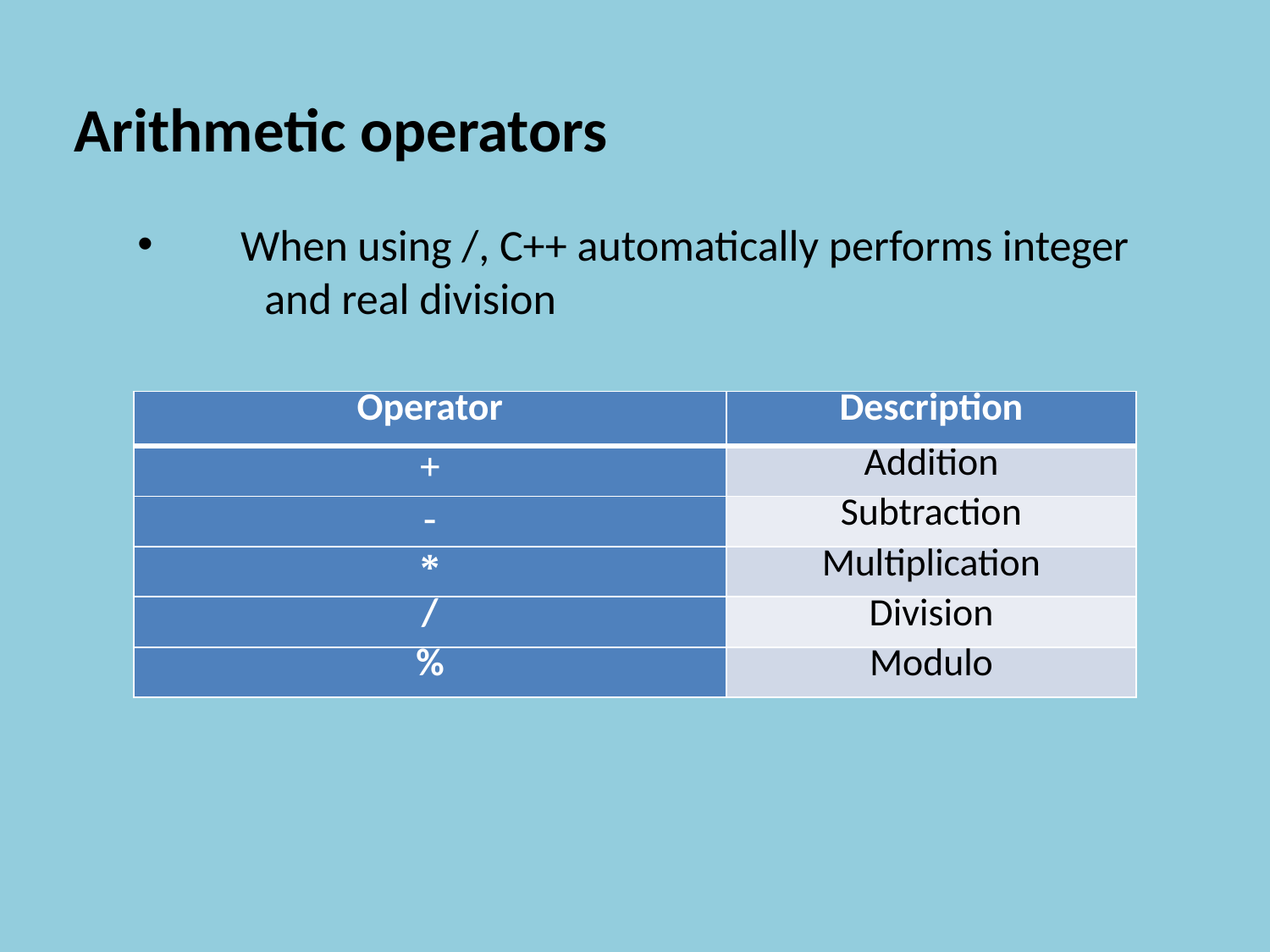

Arithmetic operators

When using /, C++ automatically performs integer
	and real division
| Operator | Description |
| --- | --- |
| + | Addition |
| - | Subtraction |
| \* | Multiplication |
| / | Division |
| % | Modulo |